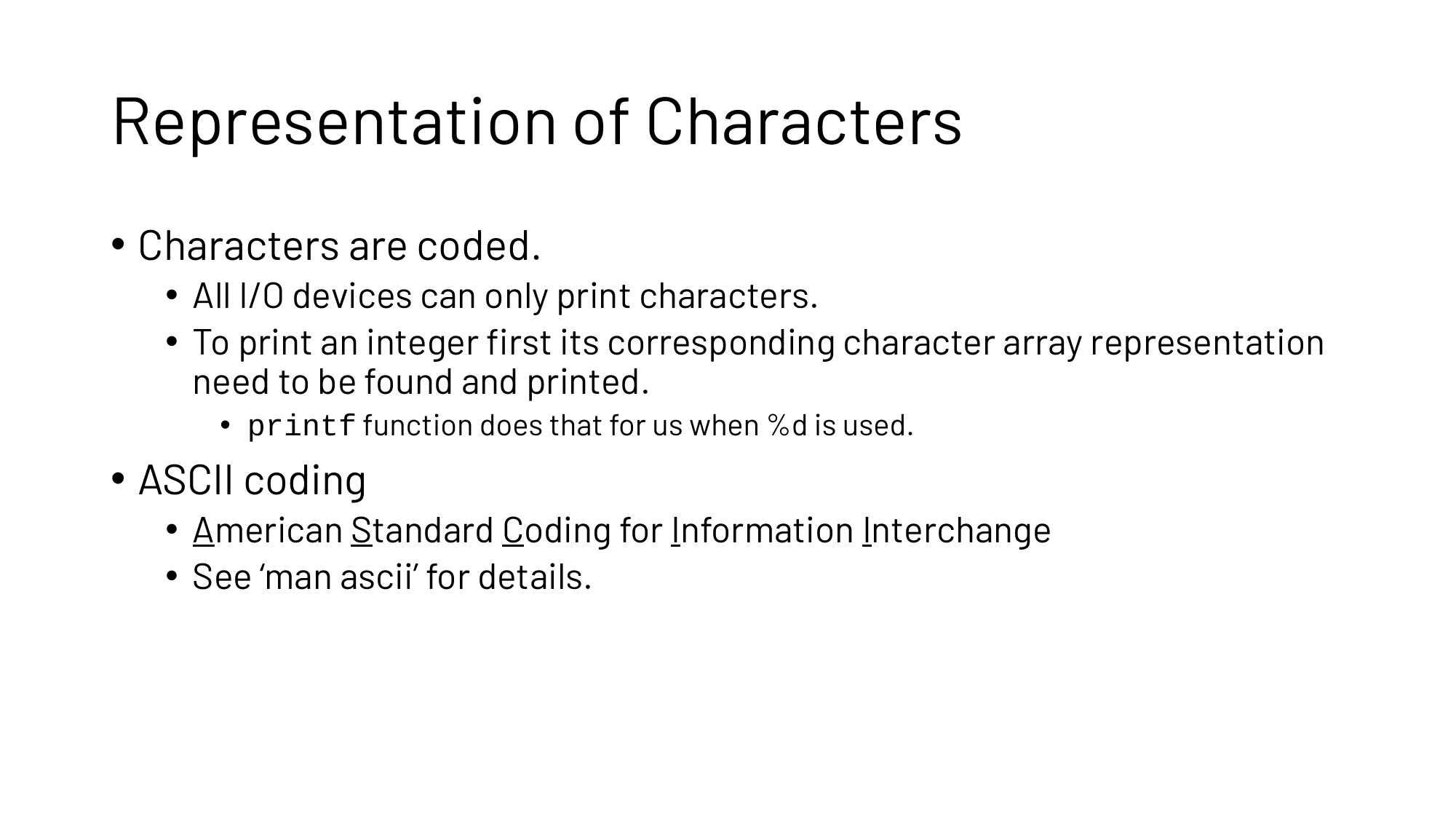

# Representation of Characters
Characters are coded.
All I/O devices can only print characters.
To print an integer first its corresponding character array representation need to be found and printed.
printf function does that for us when %d is used.
ASCII coding
American Standard Coding for Information Interchange
See ‘man ascii’ for details.